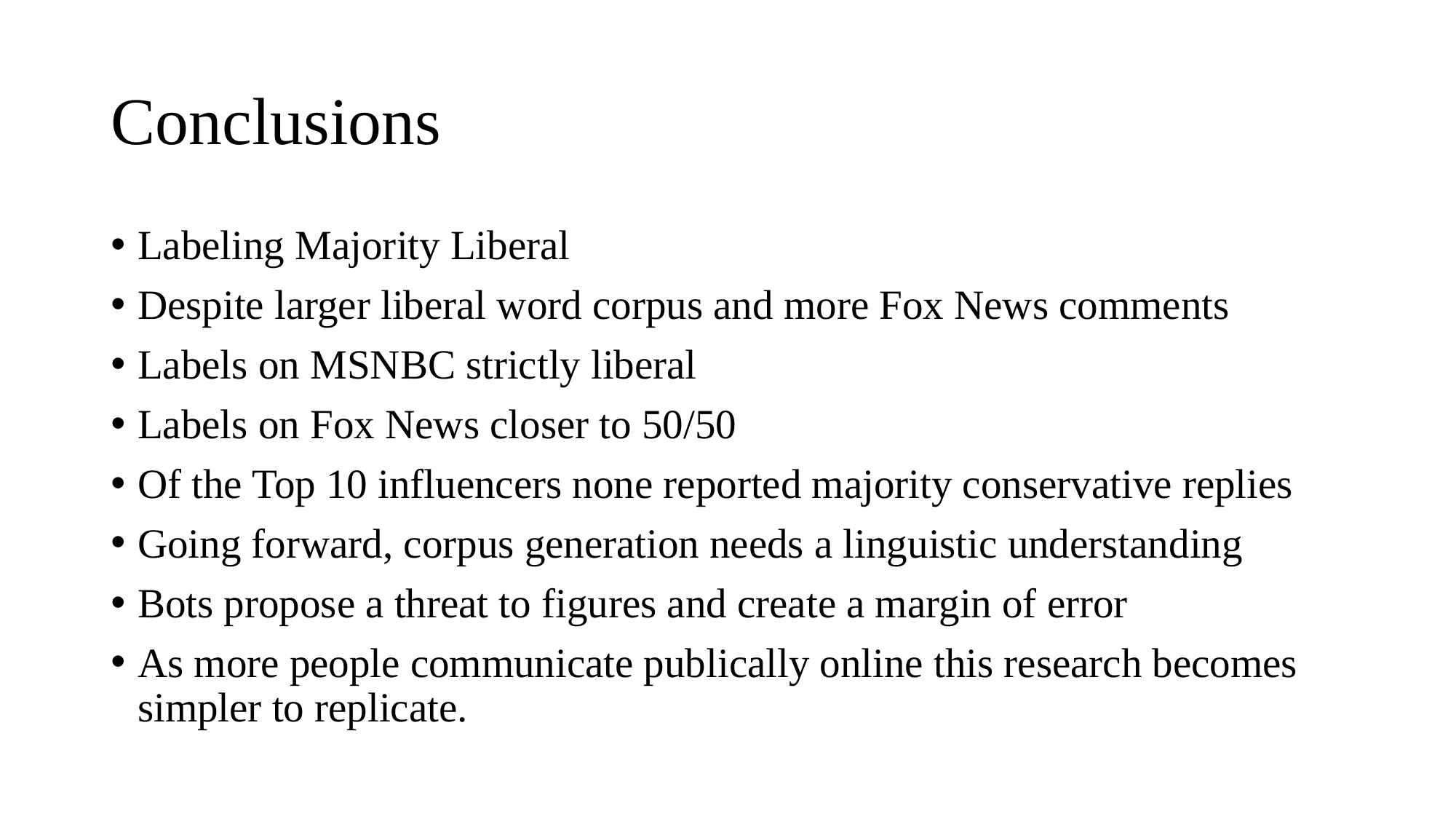

# Conclusions
Labeling Majority Liberal
Despite larger liberal word corpus and more Fox News comments
Labels on MSNBC strictly liberal
Labels on Fox News closer to 50/50
Of the Top 10 influencers none reported majority conservative replies
Going forward, corpus generation needs a linguistic understanding
Bots propose a threat to figures and create a margin of error
As more people communicate publically online this research becomes simpler to replicate.